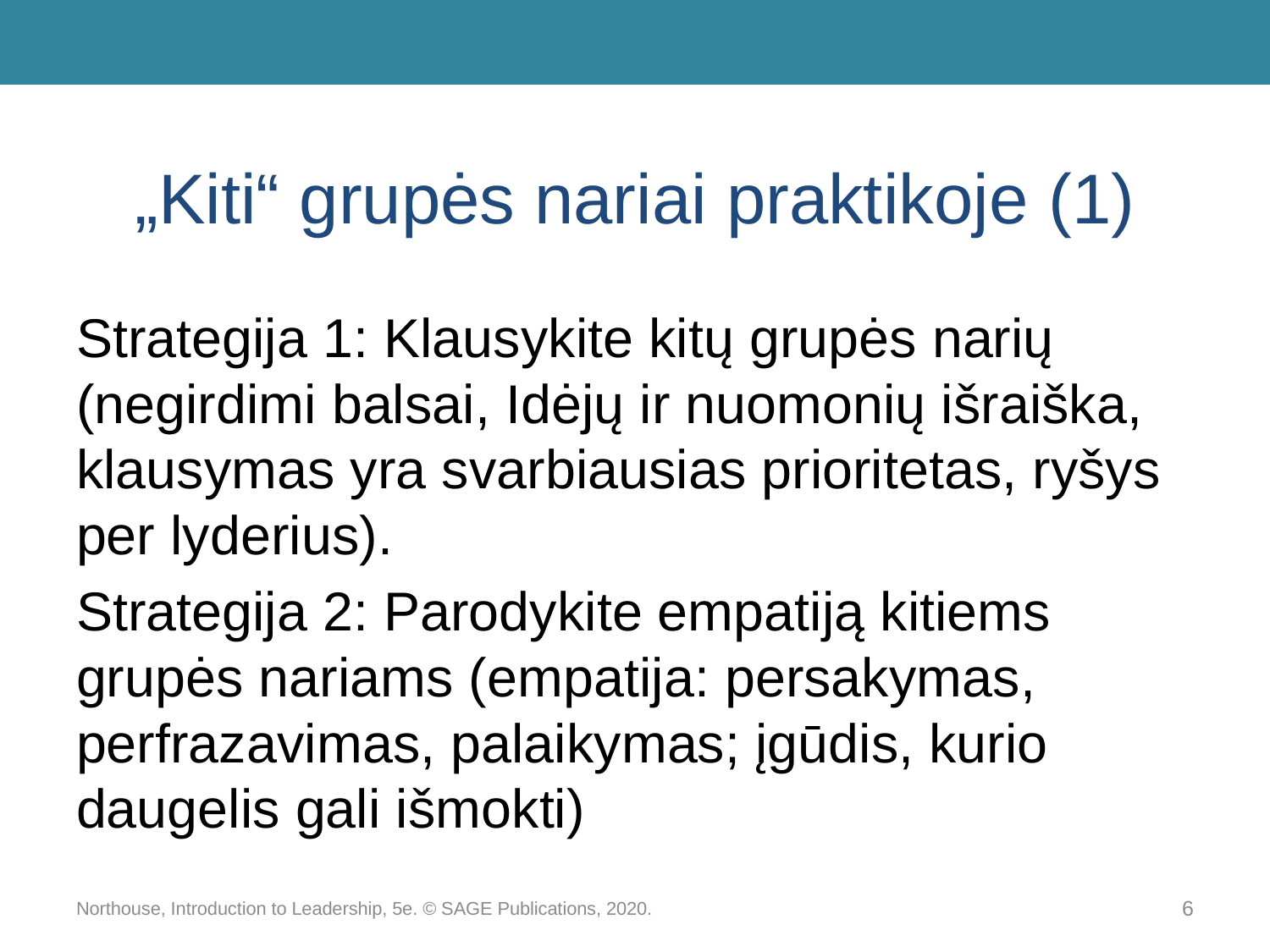

# „Kiti“ grupės nariai praktikoje (1)
Strategija 1: Klausykite kitų grupės narių (negirdimi balsai, Idėjų ir nuomonių išraiška, klausymas yra svarbiausias prioritetas, ryšys per lyderius).
Strategija 2: Parodykite empatiją kitiems grupės nariams (empatija: persakymas, perfrazavimas, palaikymas; įgūdis, kurio daugelis gali išmokti)

Northouse, Introduction to Leadership, 5e. © SAGE Publications, 2020.
6